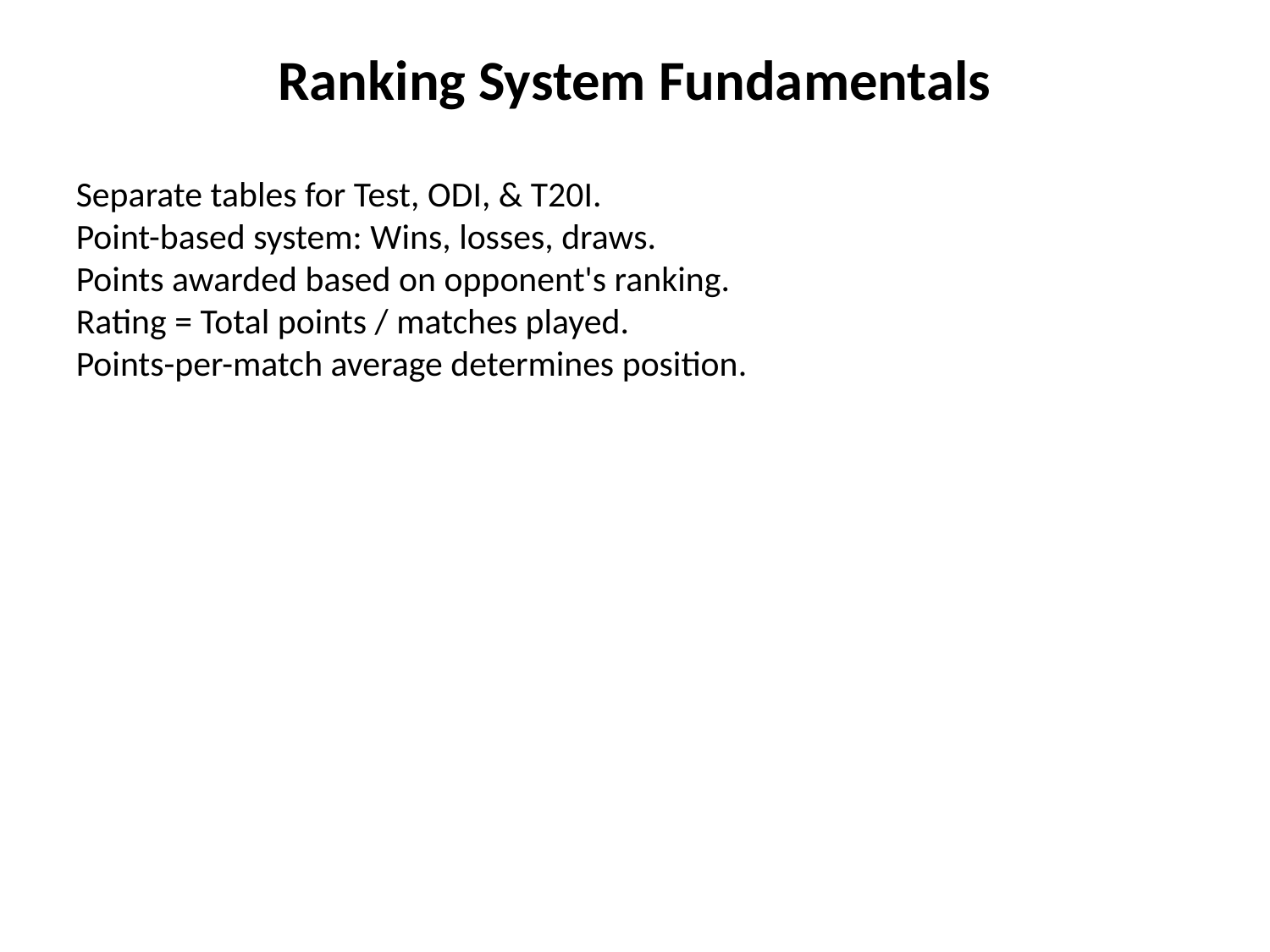

Ranking System Fundamentals

Separate tables for Test, ODI, & T20I.
Point-based system: Wins, losses, draws.
Points awarded based on opponent's ranking.
Rating = Total points / matches played.
Points-per-match average determines position.